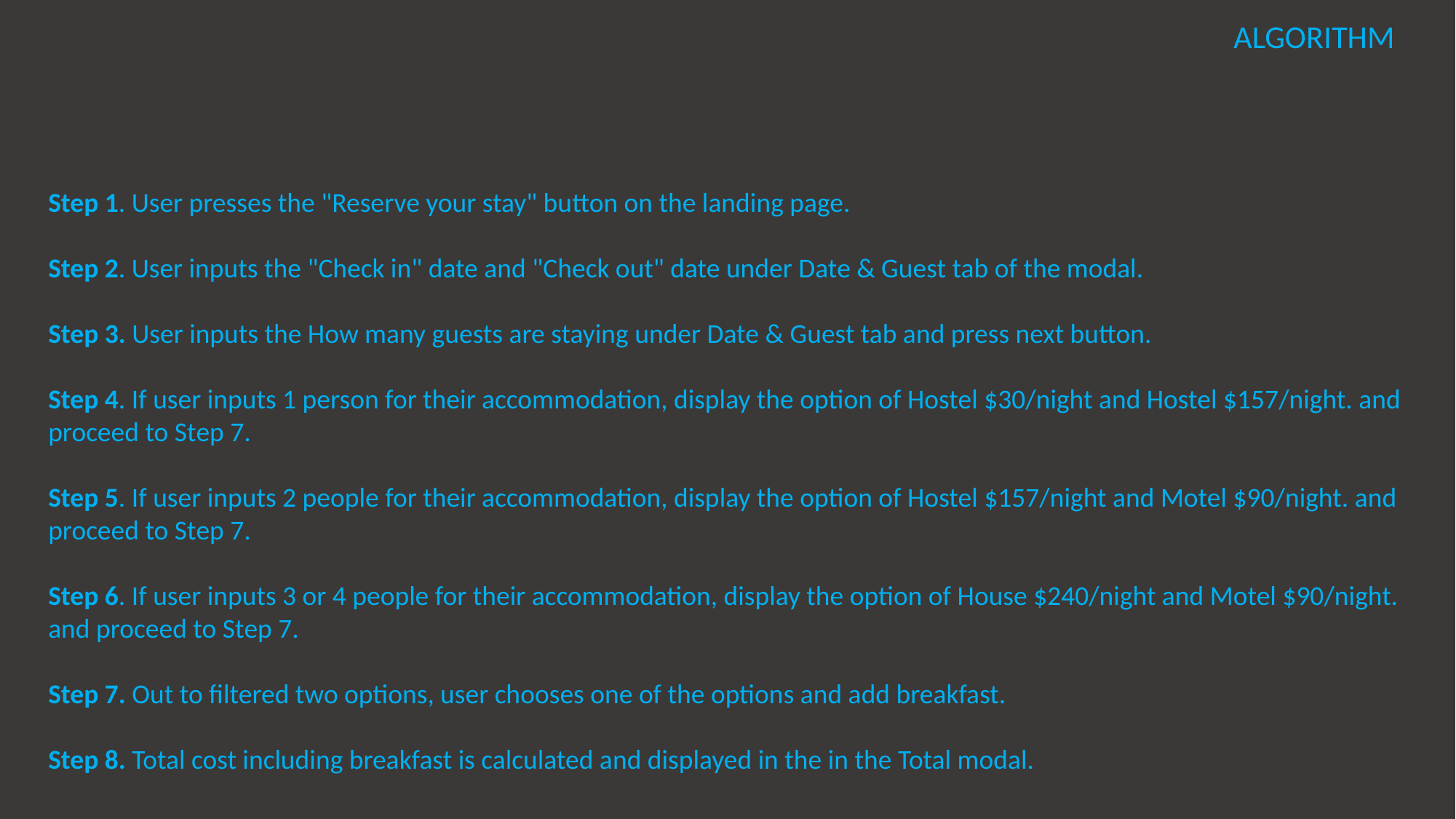

ALGORITHM

Step 1. User presses the "Reserve your stay" button on the landing page.

Step 2. User inputs the "Check in" date and "Check out" date under Date & Guest tab of the modal.

Step 3. User inputs the How many guests are staying under Date & Guest tab and press next button.

Step 4. If user inputs 1 person for their accommodation, display the option of Hostel $30/night and Hostel $157/night. and proceed to Step 7.

Step 5. If user inputs 2 people for their accommodation, display the option of Hostel $157/night and Motel $90/night. and proceed to Step 7.

Step 6. If user inputs 3 or 4 people for their accommodation, display the option of House $240/night and Motel $90/night. and proceed to Step 7.

Step 7. Out to filtered two options, user chooses one of the options and add breakfast.

Step 8. Total cost including breakfast is calculated and displayed in the in the Total modal.